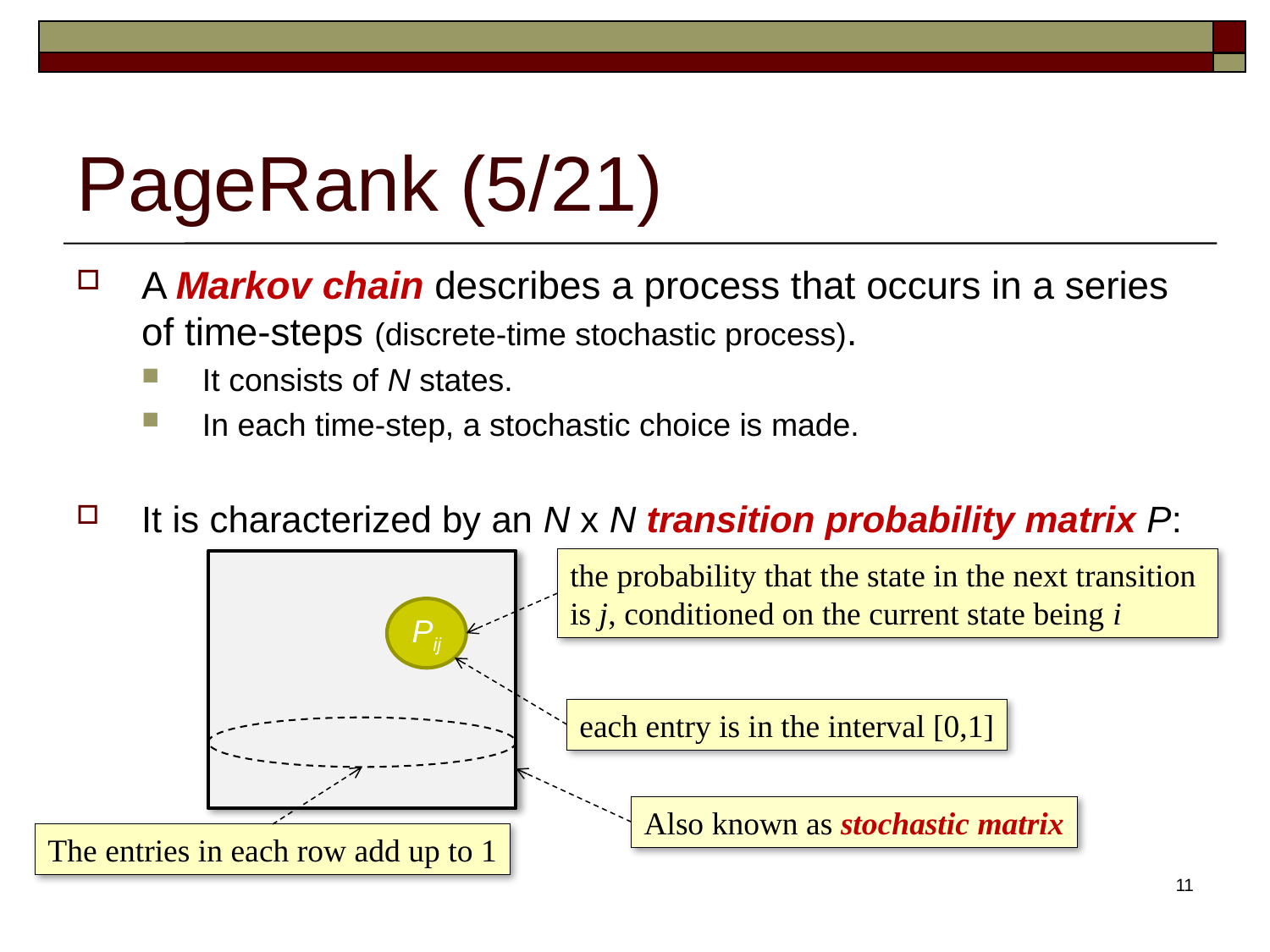

# PageRank (5/21)
A Markov chain describes a process that occurs in a series of time-steps (discrete-time stochastic process).
It consists of N states.
In each time-step, a stochastic choice is made.

It is characterized by an N x N transition probability matrix P:

the probability that the state in the next transition
is j, conditioned on the current state being i

Pij
each entry is in the interval [0,1]

Also known as stochastic matrix
The entries in each row add up to 1
11